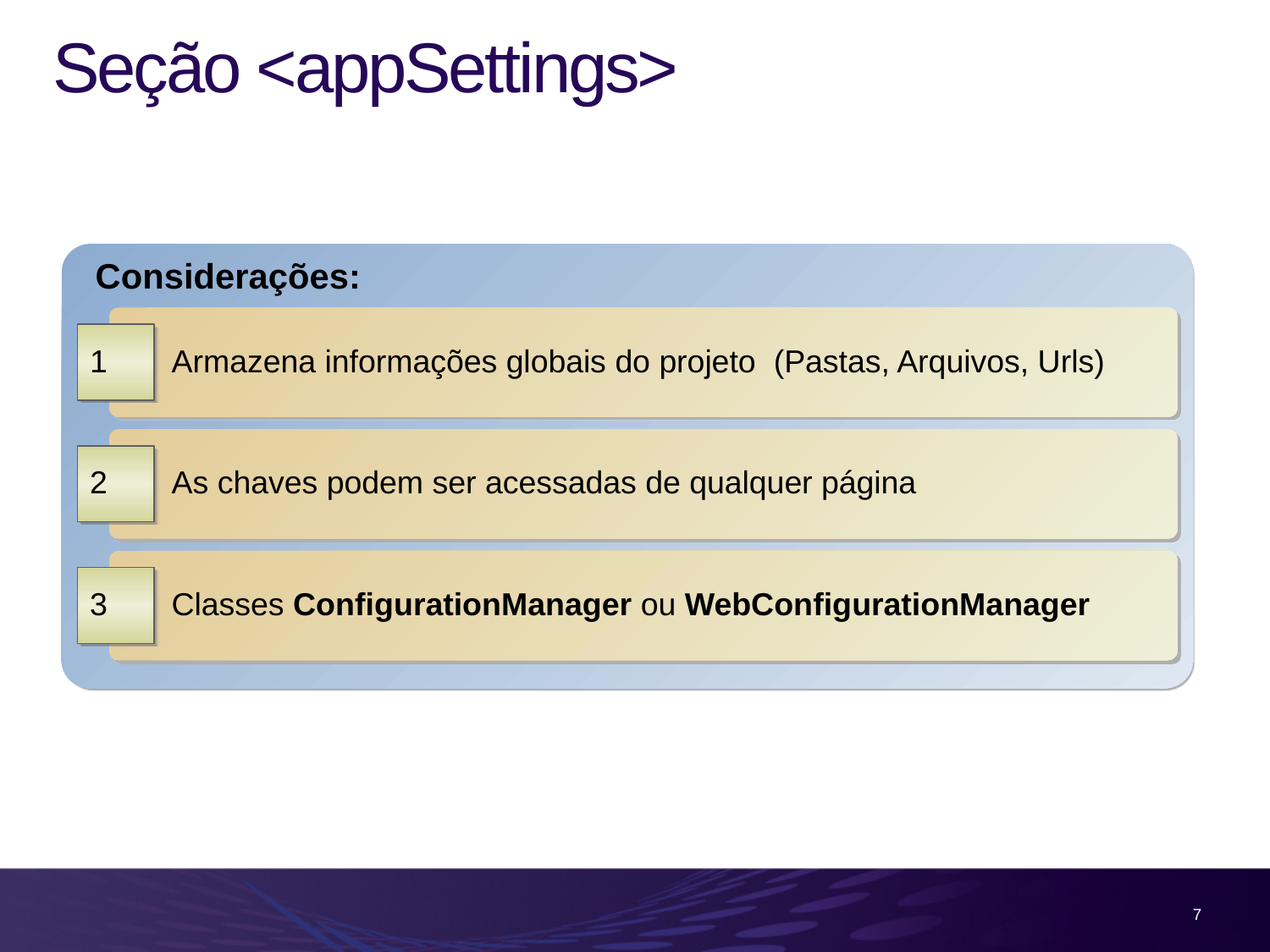

# Seção <appSettings>
Considerações:

 Armazena informações globais do projeto  (Pastas, Arquivos, Urls)
1
 As chaves podem ser acessadas de qualquer página
2
 Classes ConfigurationManager ou WebConfigurationManager
3
7